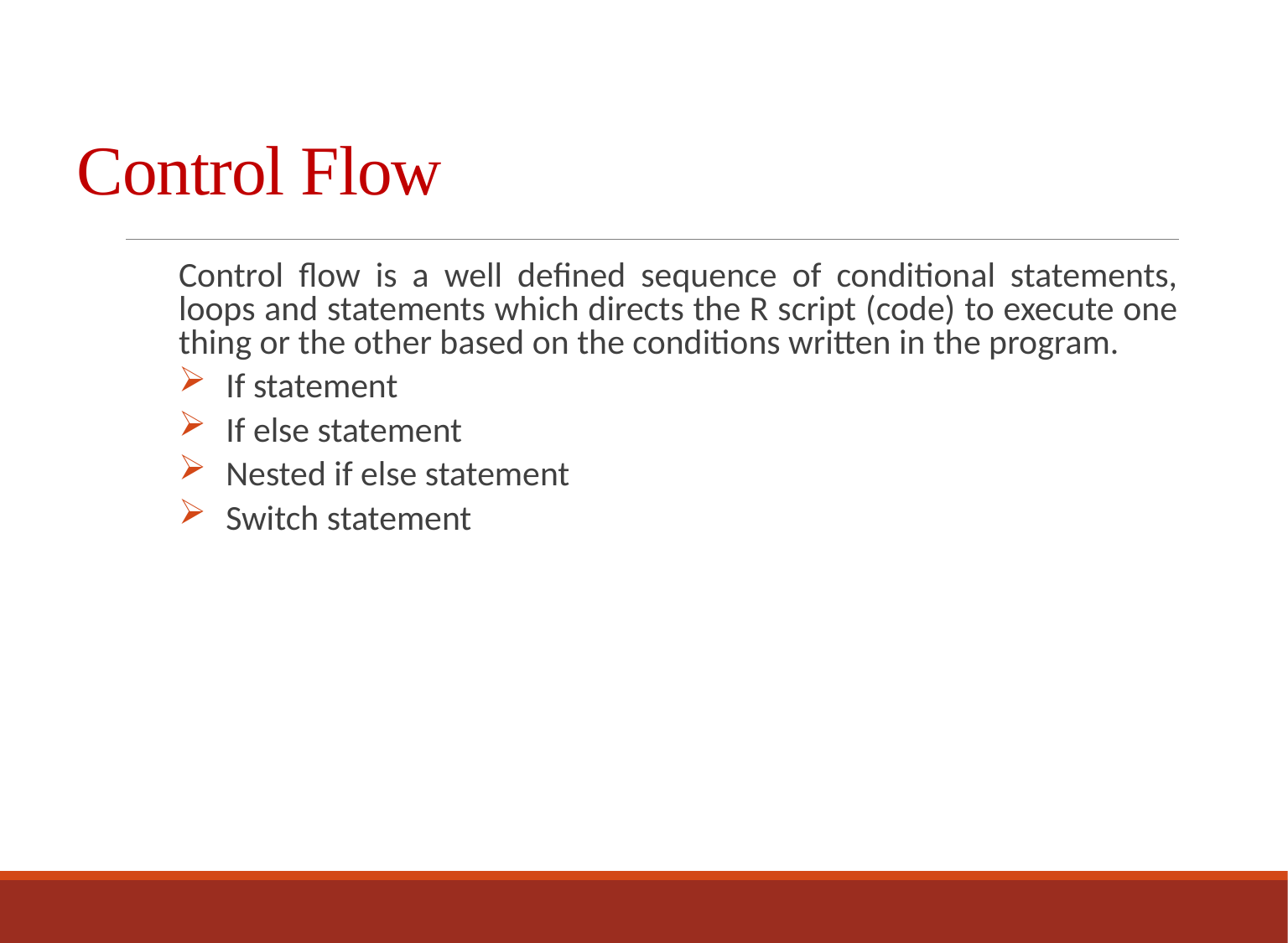

# Control Flow
Control flow is a well defined sequence of conditional statements, loops and statements which directs the R script (code) to execute one thing or the other based on the conditions written in the program.
If statement
If else statement
Nested if else statement
Switch statement